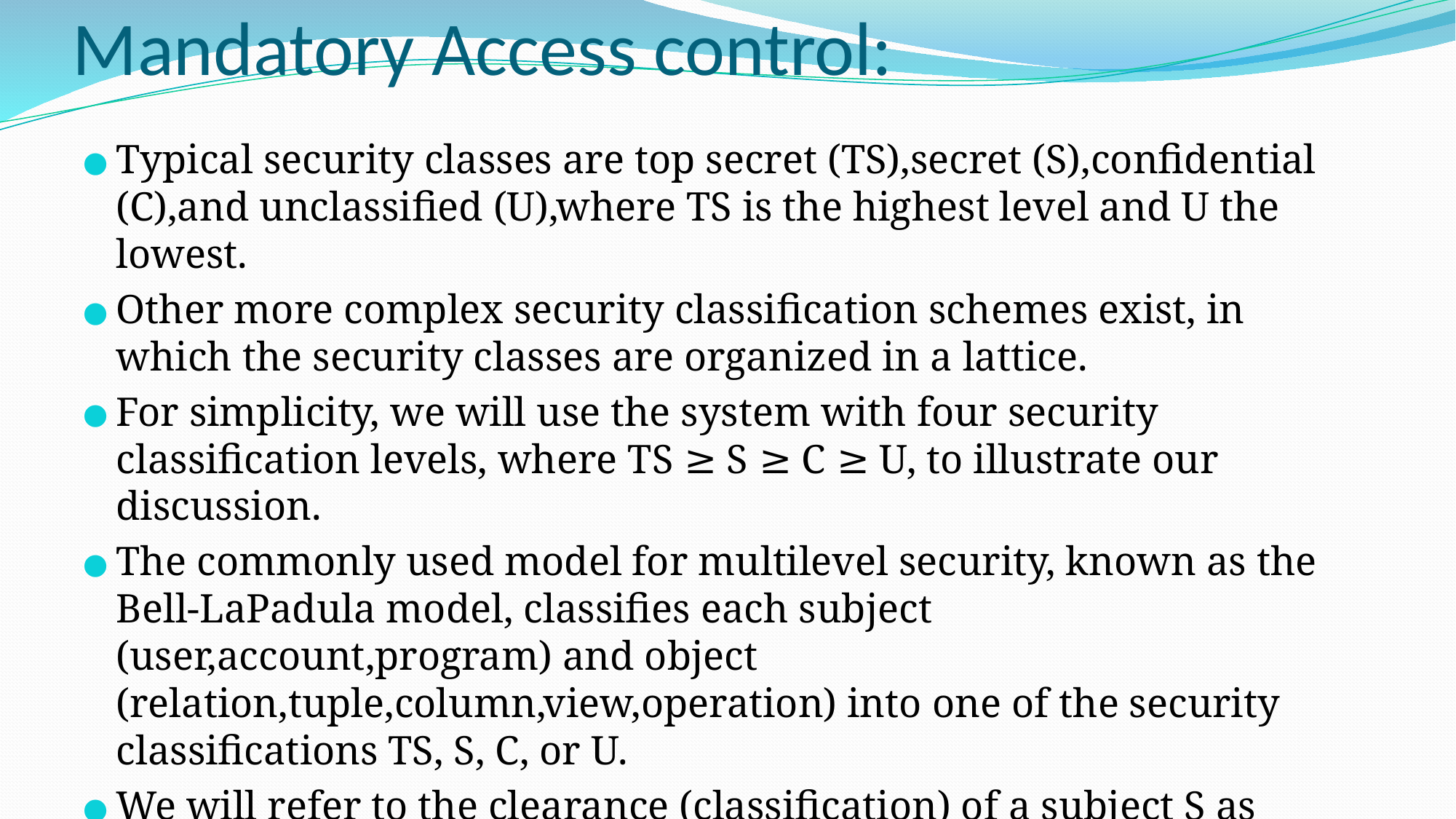

# Mandatory Access control:
Typical security classes are top secret (TS),secret (S),confidential (C),and unclassified (U),where TS is the highest level and U the lowest.
Other more complex security classification schemes exist, in which the security classes are organized in a lattice.
For simplicity, we will use the system with four security classification levels, where TS ≥ S ≥ C ≥ U, to illustrate our discussion.
The commonly used model for multilevel security, known as the Bell-LaPadula model, classifies each subject (user,account,program) and object (relation,tuple,column,view,operation) into one of the security classifications TS, S, C, or U.
We will refer to the clearance (classification) of a subject S as class(S) and to the classification of an object O as class(O).